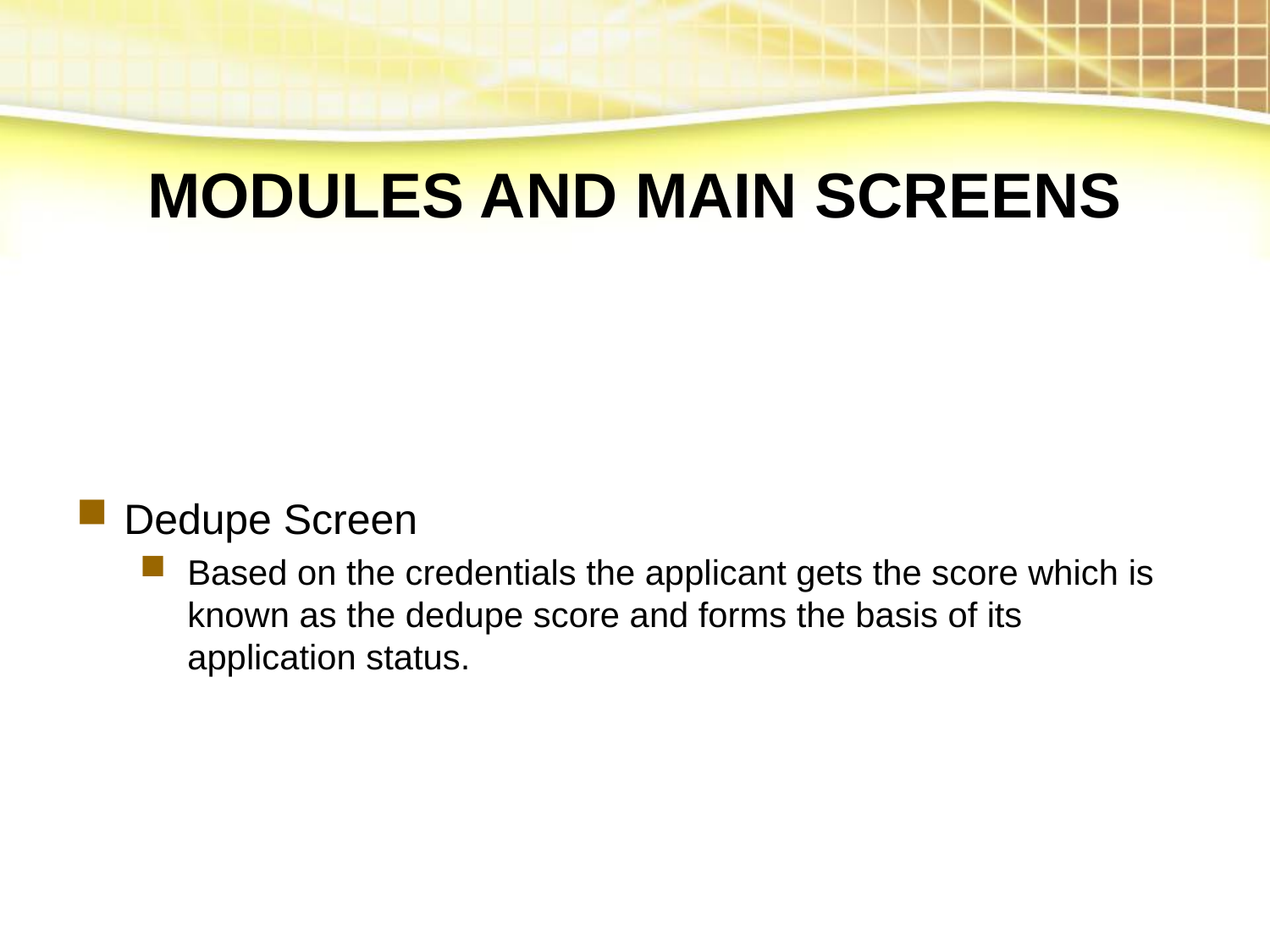

MODULES AND MAIN SCREENS
Dedupe Screen
Based on the credentials the applicant gets the score which is known as the dedupe score and forms the basis of its application status.